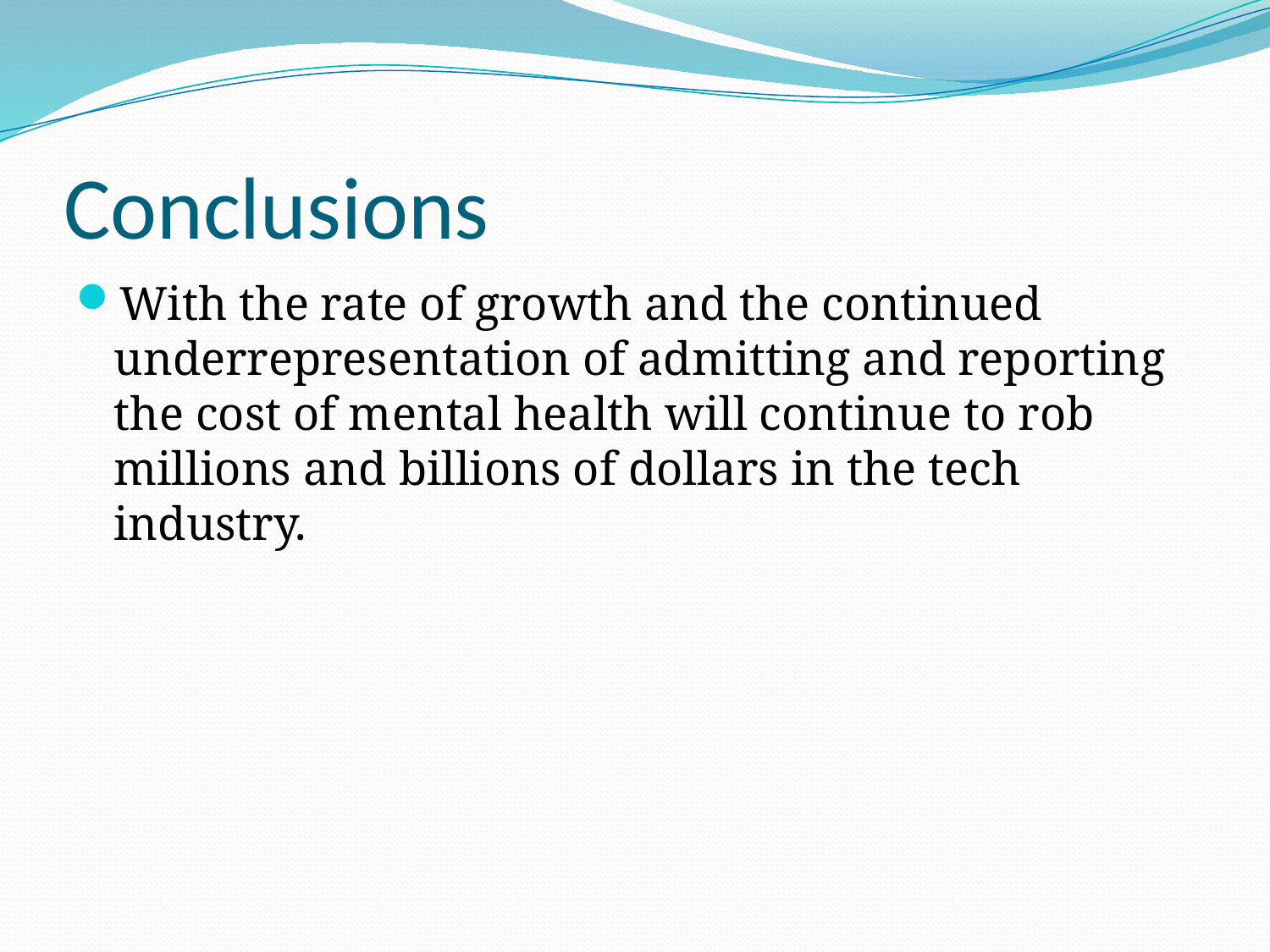

# Conclusions
With the rate of growth and the continued underrepresentation of admitting and reporting the cost of mental health will continue to rob  millions and billions of dollars in the tech industry.